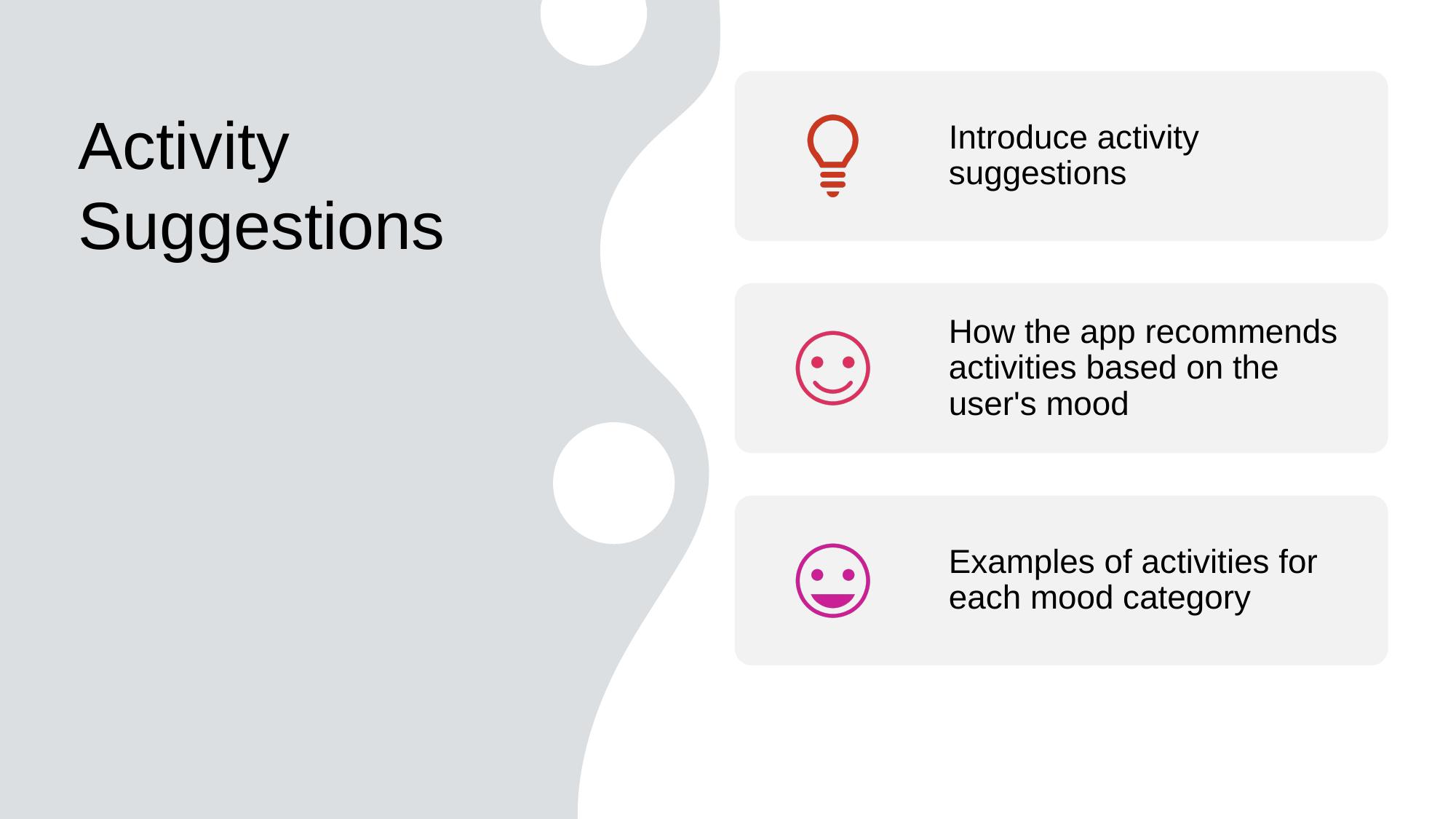

Introduce activity suggestions
How the app recommends activities based on the user's mood
Examples of activities for each mood category
# Activity Suggestions